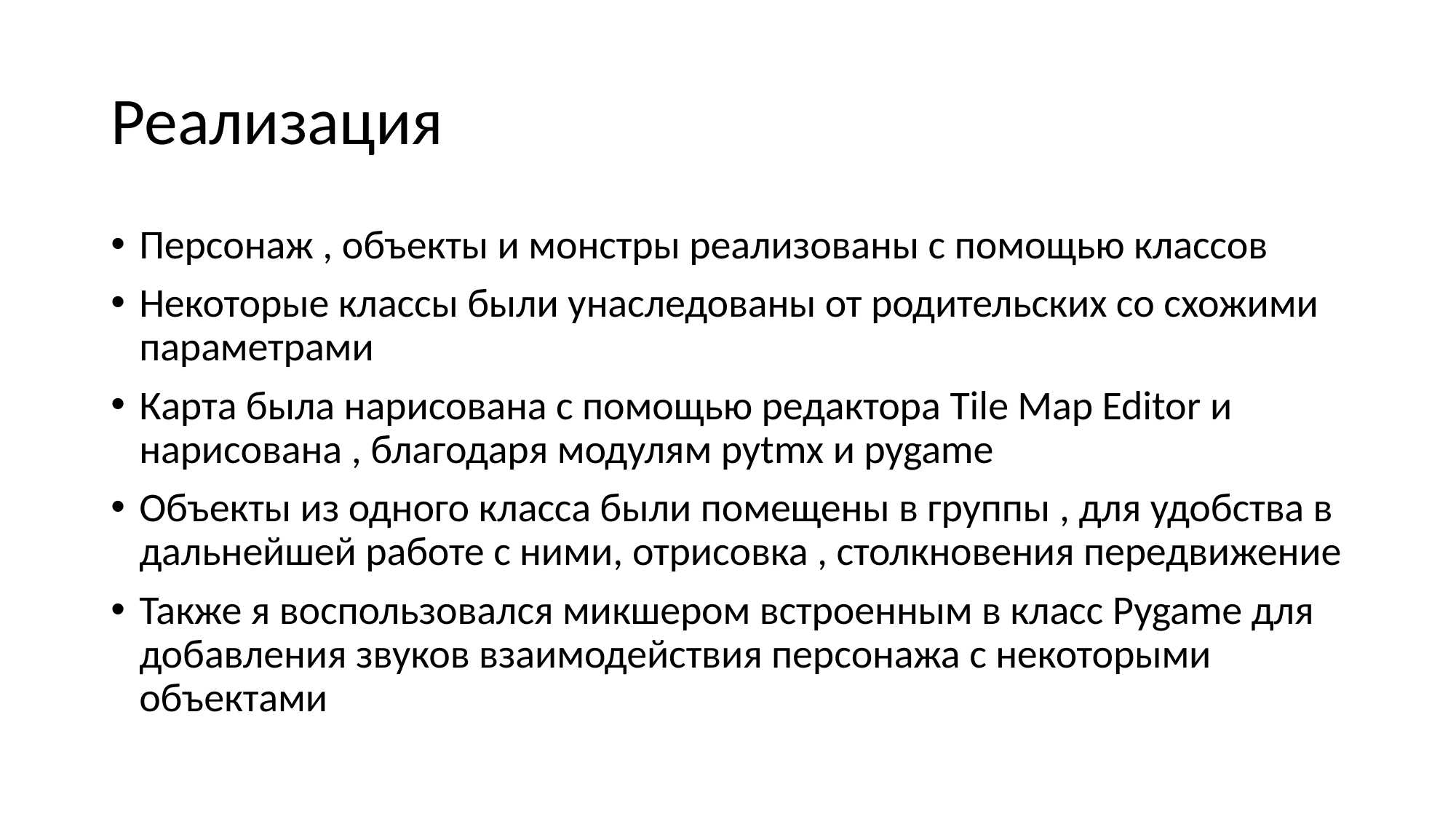

# Реализация
Персонаж , объекты и монстры реализованы с помощью классов
Некоторые классы были унаследованы от родительских со схожими параметрами
Карта была нарисована с помощью редактора Tile Map Editor и нарисована , благодаря модулям pytmx и pygame
Объекты из одного класса были помещены в группы , для удобства в дальнейшей работе с ними, отриcовка , столкновения передвижение
Также я воспользовался микшером встроенным в класс Pygame для добавления звуков взаимодействия персонажа с некоторыми объектами